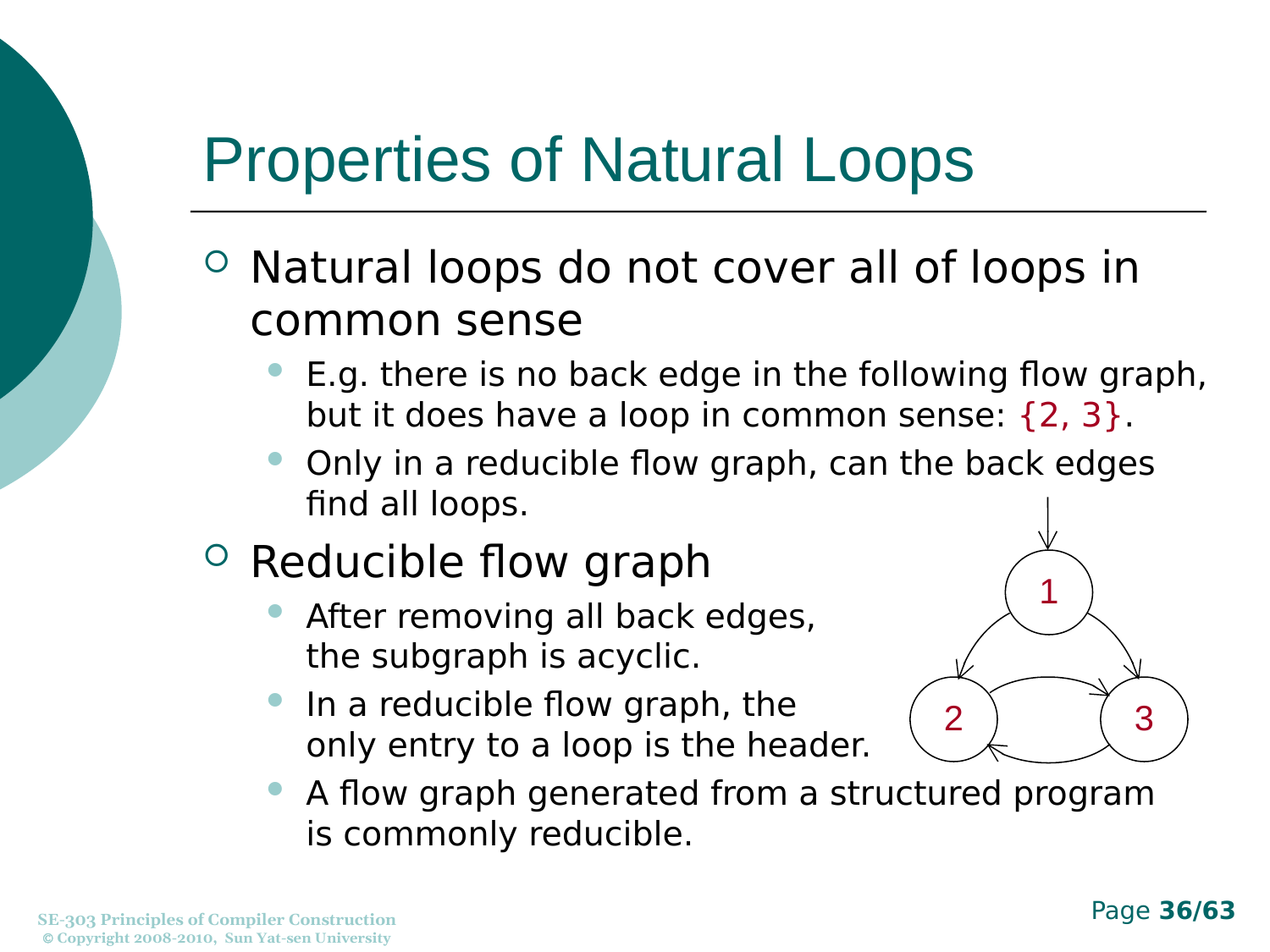

# Properties of Natural Loops
Natural loops do not cover all of loops in common sense
E.g. there is no back edge in the following flow graph, but it does have a loop in common sense: {2, 3}.
Only in a reducible flow graph, can the back edges find all loops.
Reducible flow graph
After removing all back edges,
the subgraph is acyclic.
In a reducible flow graph, the
only entry to a loop is the header.
A flow graph generated from a structured program
is commonly reducible.

1

2

3

SE-303 Principles of Compiler Construction
© Copyright 2008-2010,  Sun Yat-sen University